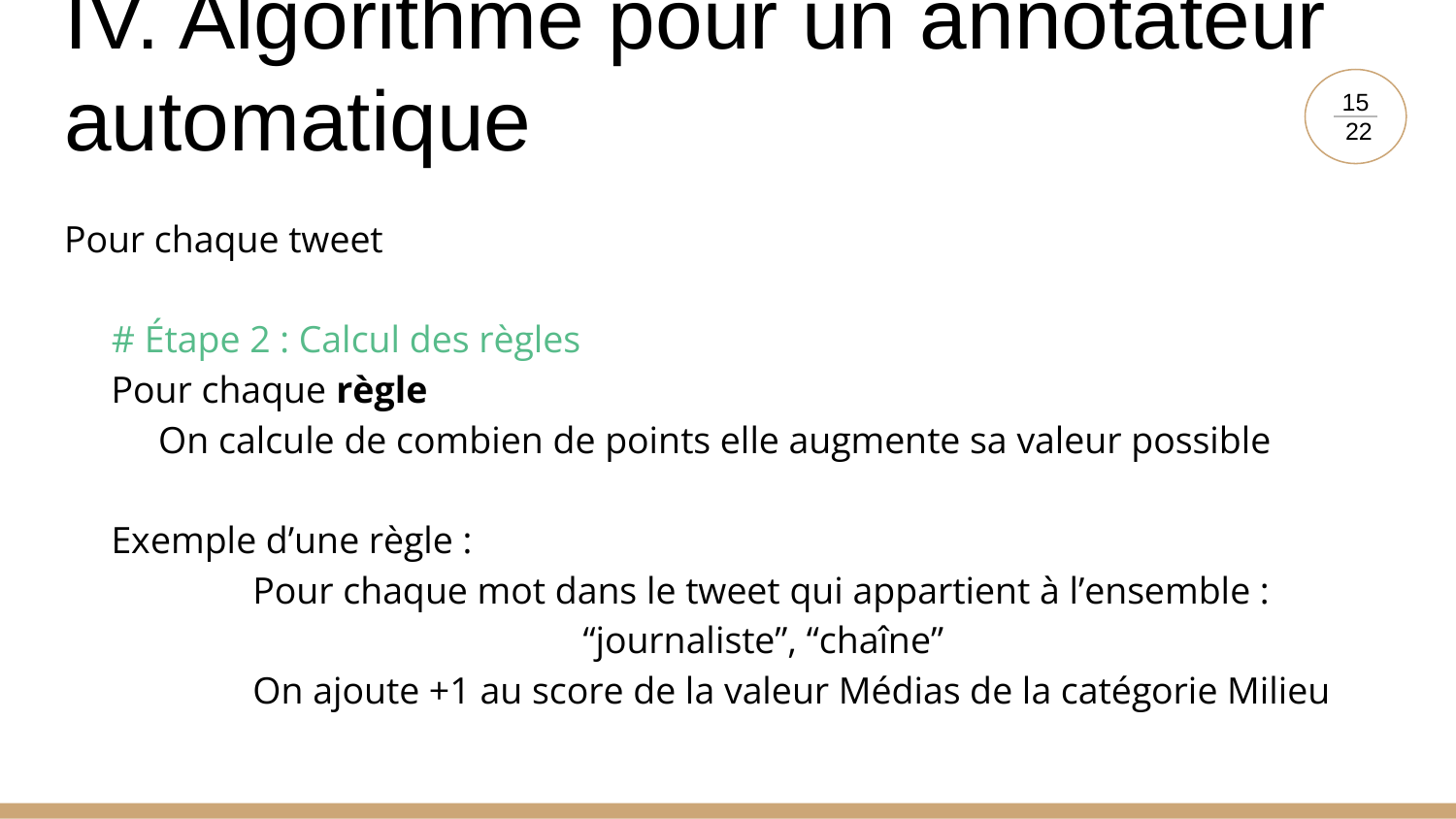

# IV. Algorithme pour un annotateur automatique
15
 22
Pour chaque tweet
     # Étape 2 : Calcul des règles
     Pour chaque règle
          On calcule de combien de points elle augmente sa valeur possible
     Exemple d’une règle :
                    Pour chaque mot dans le tweet qui appartient à l’ensemble :
                                                       “journaliste”, “chaîne”
                    On ajoute +1 au score de la valeur Médias de la catégorie Milieu